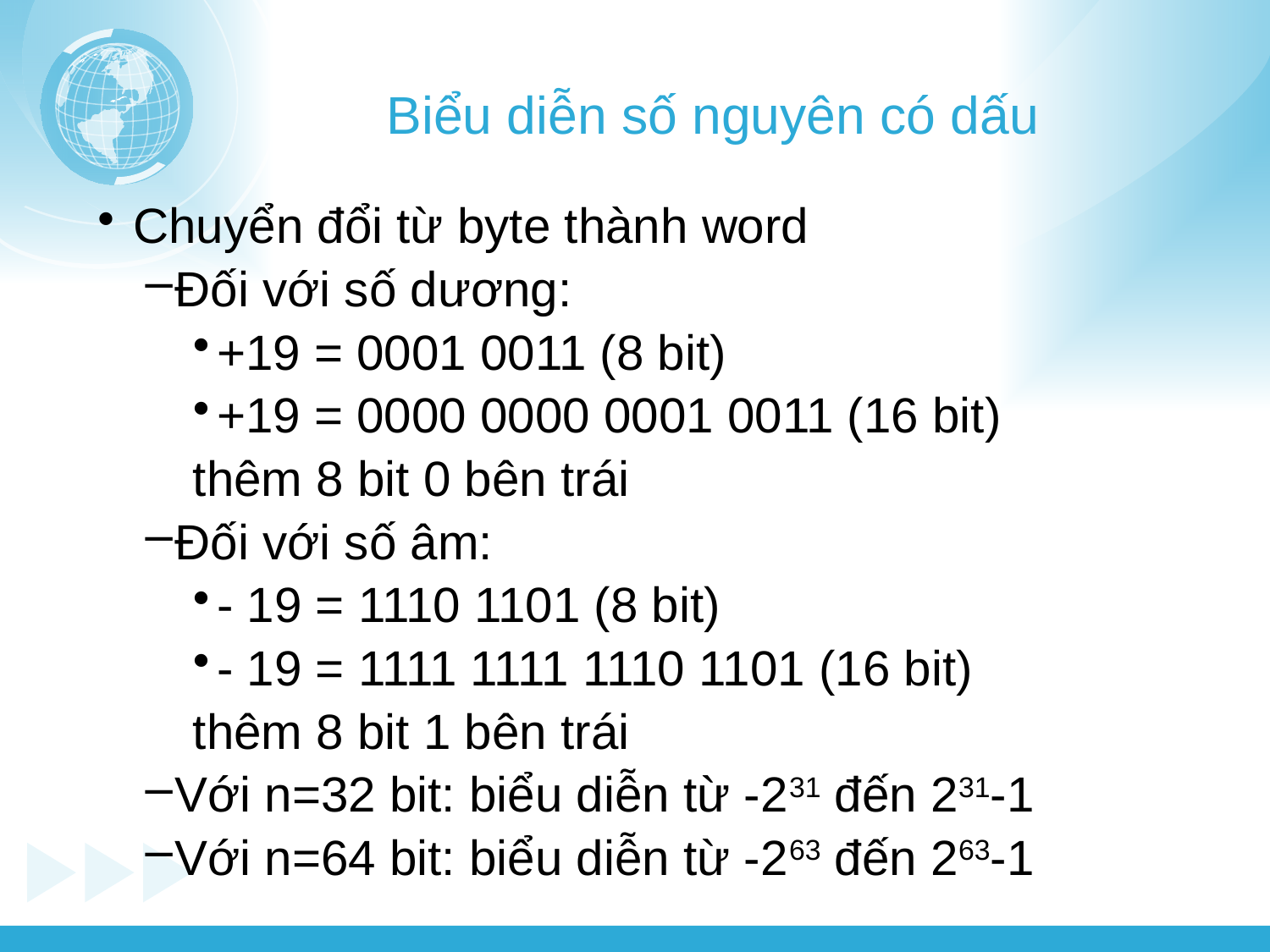

# Biểu diễn số nguyên có dấu
Chuyển đổi từ byte thành word
Đối với số dương:
+19 = 0001 0011 (8 bit)
+19 = 0000 0000 0001 0011 (16 bit)
thêm 8 bit 0 bên trái
Đối với số âm:
- 19 = 1110 1101 (8 bit)
- 19 = 1111 1111 1110 1101 (16 bit)
thêm 8 bit 1 bên trái
Với n=32 bit: biểu diễn từ -231 đến 231-1
Với n=64 bit: biểu diễn từ -263 đến 263-1